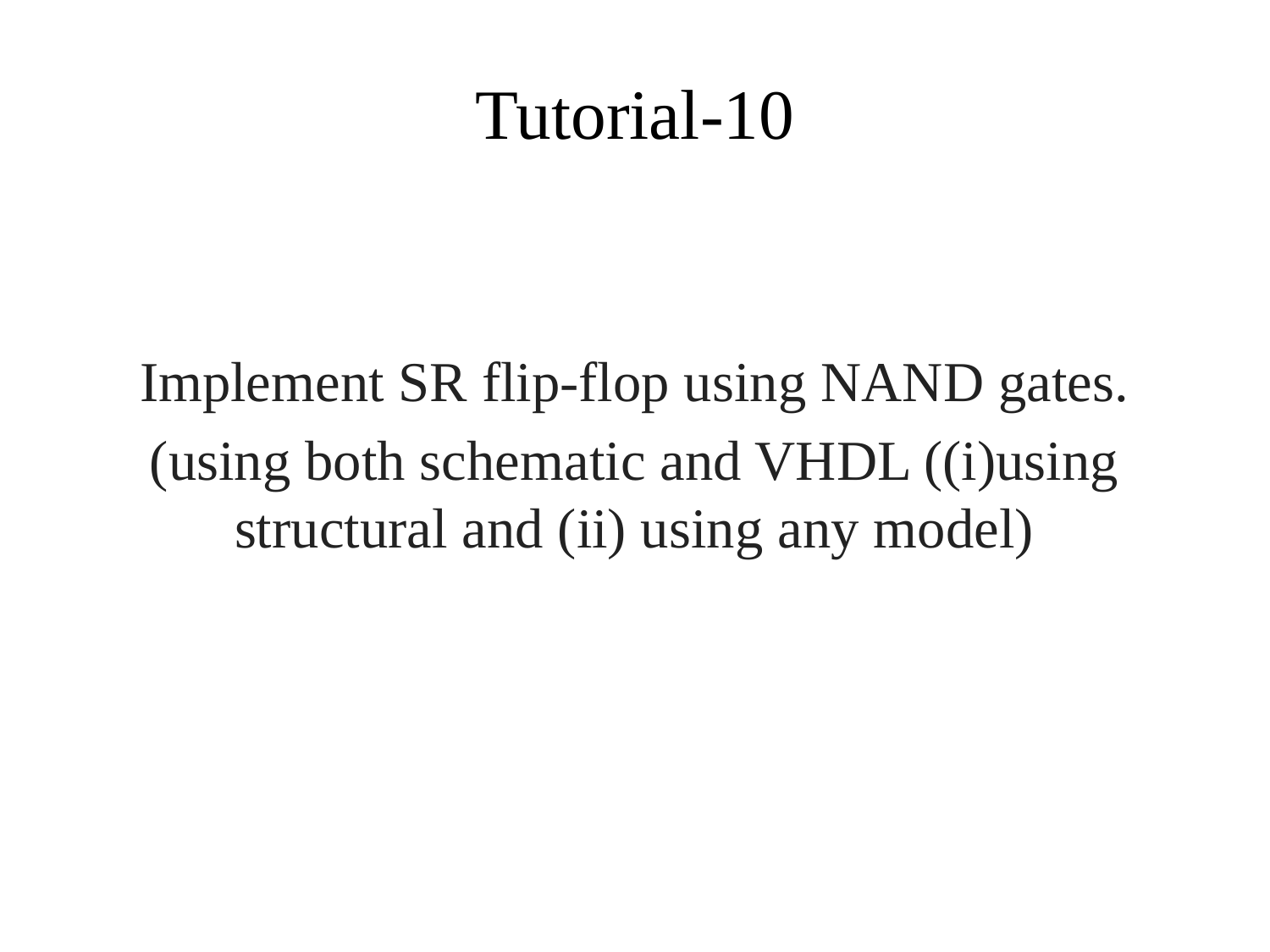

# Tutorial-10
Implement SR flip-flop using NAND gates.
(using both schematic and VHDL ((i)using structural and (ii) using any model)